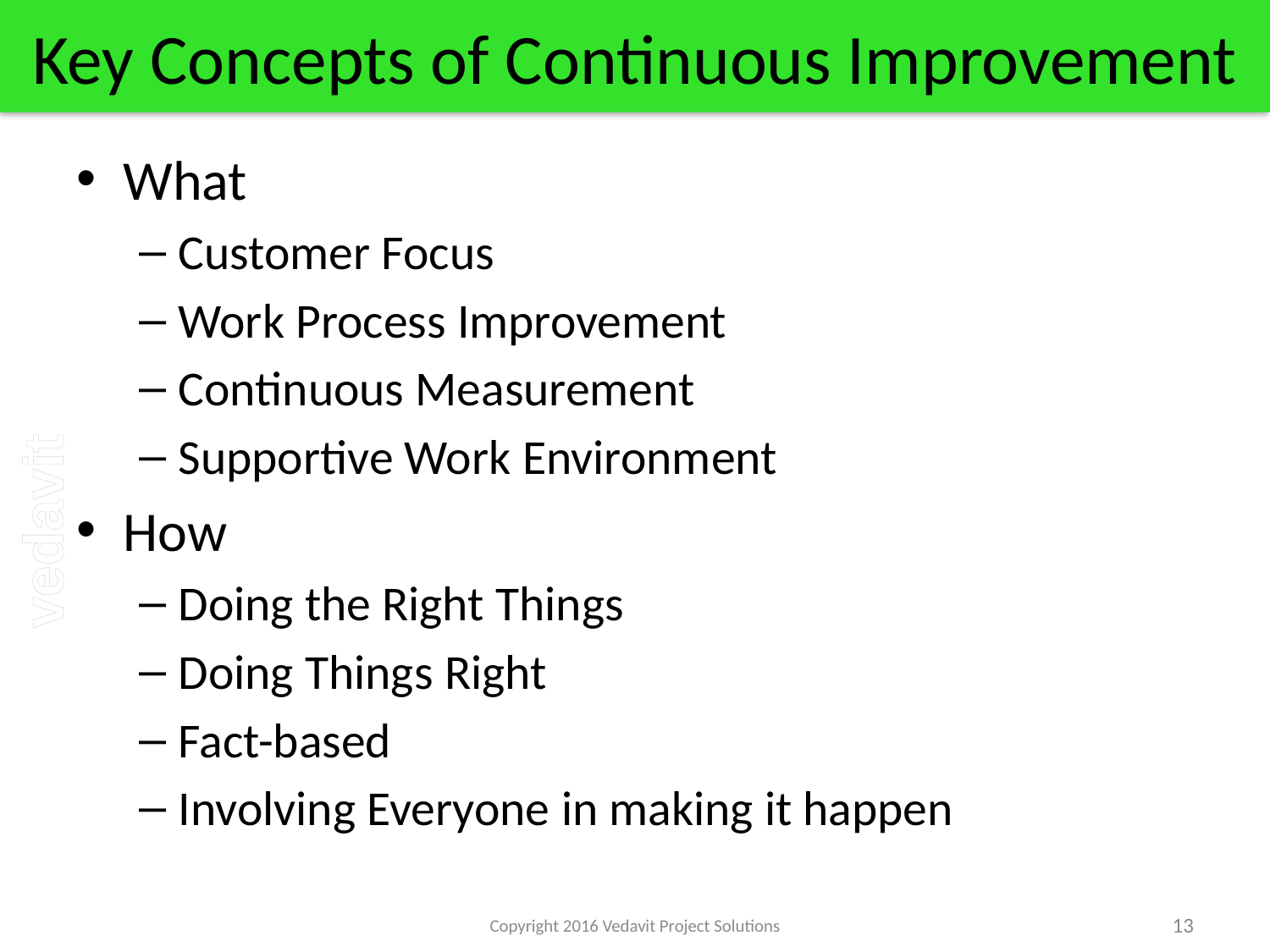

# Key Concepts of Continuous Improvement
What
Customer Focus
Work Process Improvement
Continuous Measurement
Supportive Work Environment
How
Doing the Right Things
Doing Things Right
Fact-based
Involving Everyone in making it happen
Copyright 2016 Vedavit Project Solutions
13